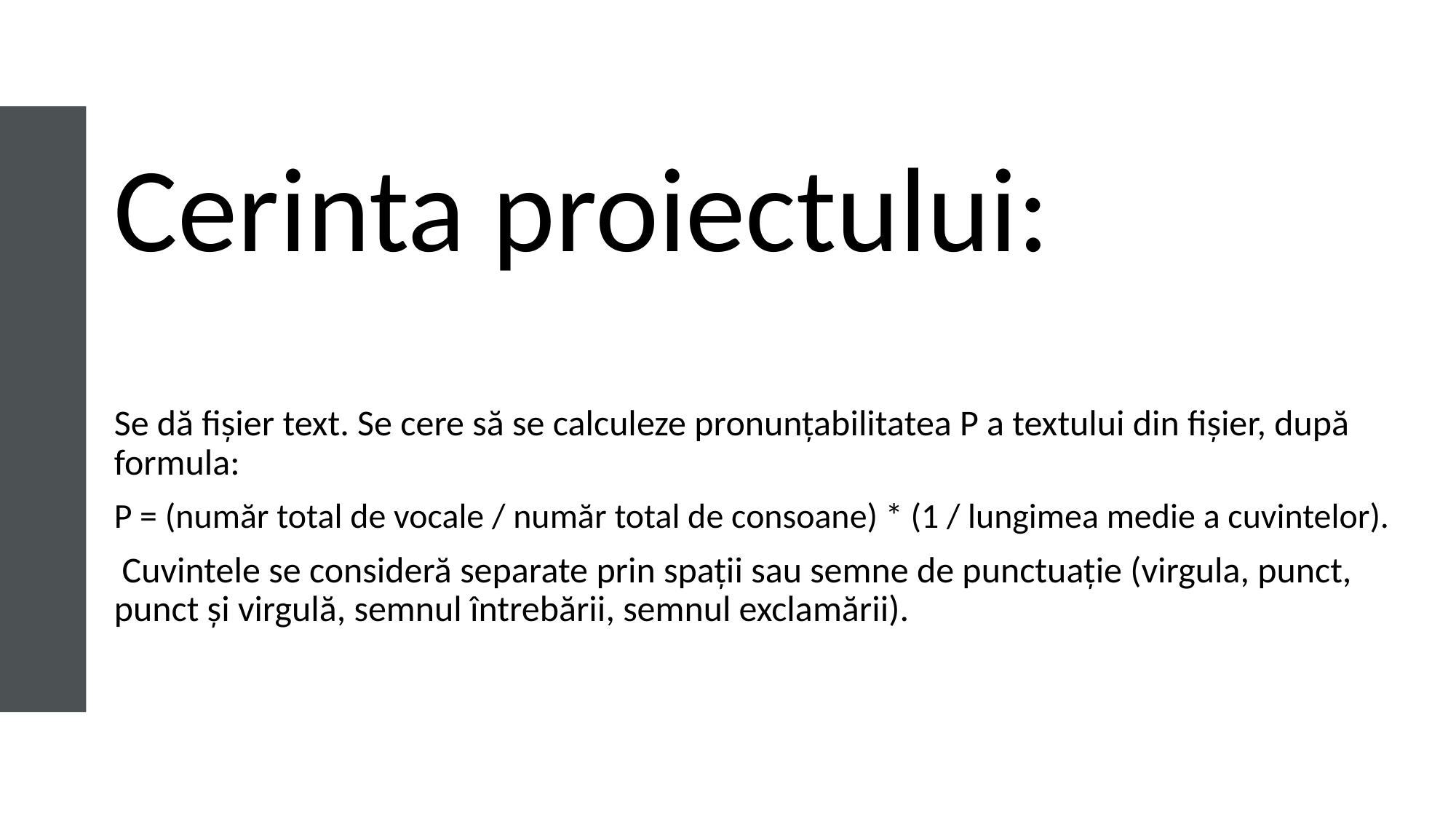

# Cerinta proiectului:
Se dă fișier text. Se cere să se calculeze pronunțabilitatea P a textului din fișier, după formula:
P = (număr total de vocale / număr total de consoane) * (1 / lungimea medie a cuvintelor).
 Cuvintele se consideră separate prin spații sau semne de punctuație (virgula, punct, punct și virgulă, semnul întrebării, semnul exclamării).